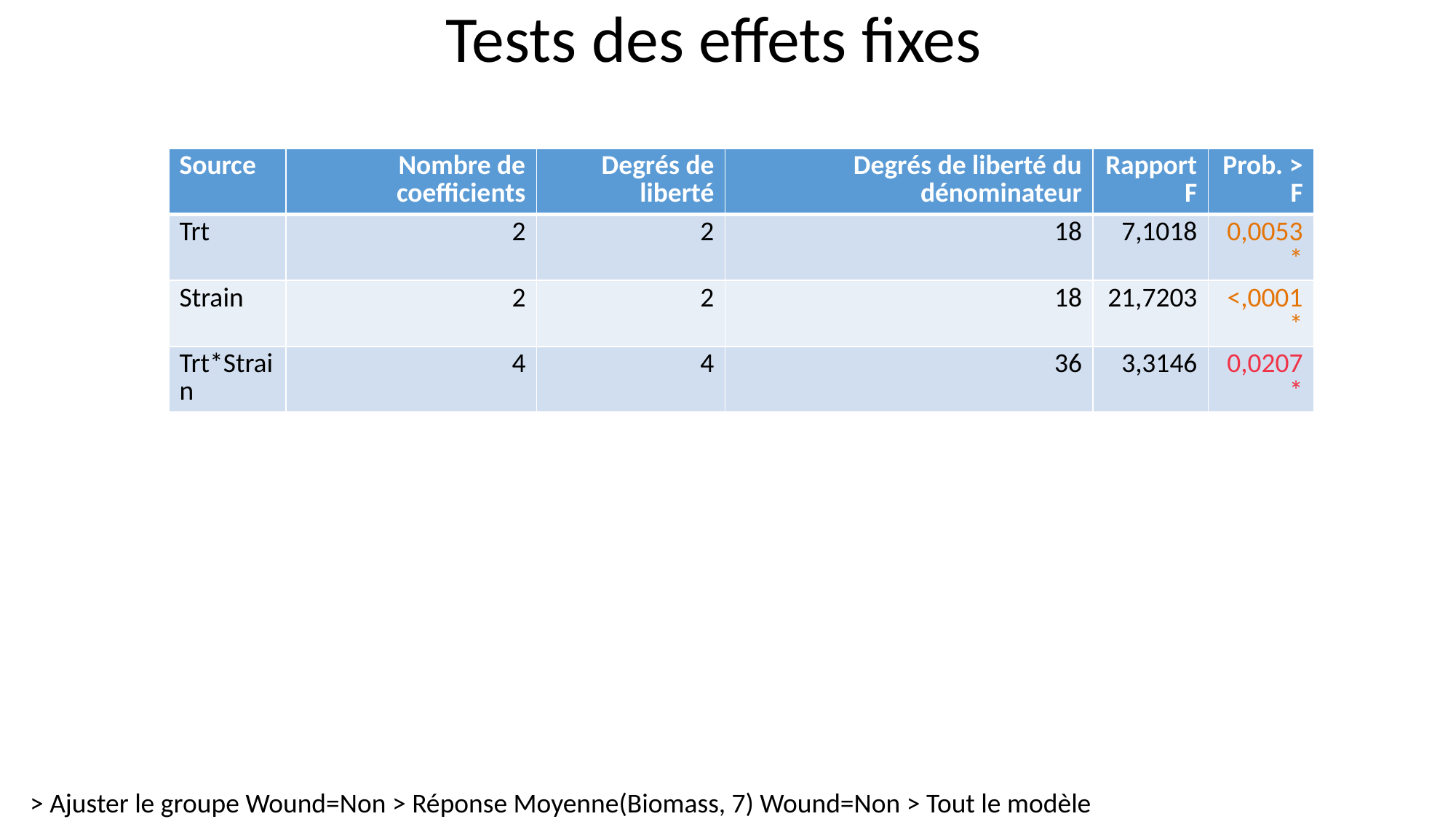

# Tests des effets fixes
| Source | Nombre de coefficients | Degrés de liberté | Degrés de liberté du dénominateur | Rapport F | Prob. > F |
| --- | --- | --- | --- | --- | --- |
| Trt | 2 | 2 | 18 | 7,1018 | 0,0053\* |
| Strain | 2 | 2 | 18 | 21,7203 | <,0001\* |
| Trt\*Strain | 4 | 4 | 36 | 3,3146 | 0,0207\* |
> Ajuster le groupe Wound=Non > Réponse Moyenne(Biomass, 7) Wound=Non > Tout le modèle